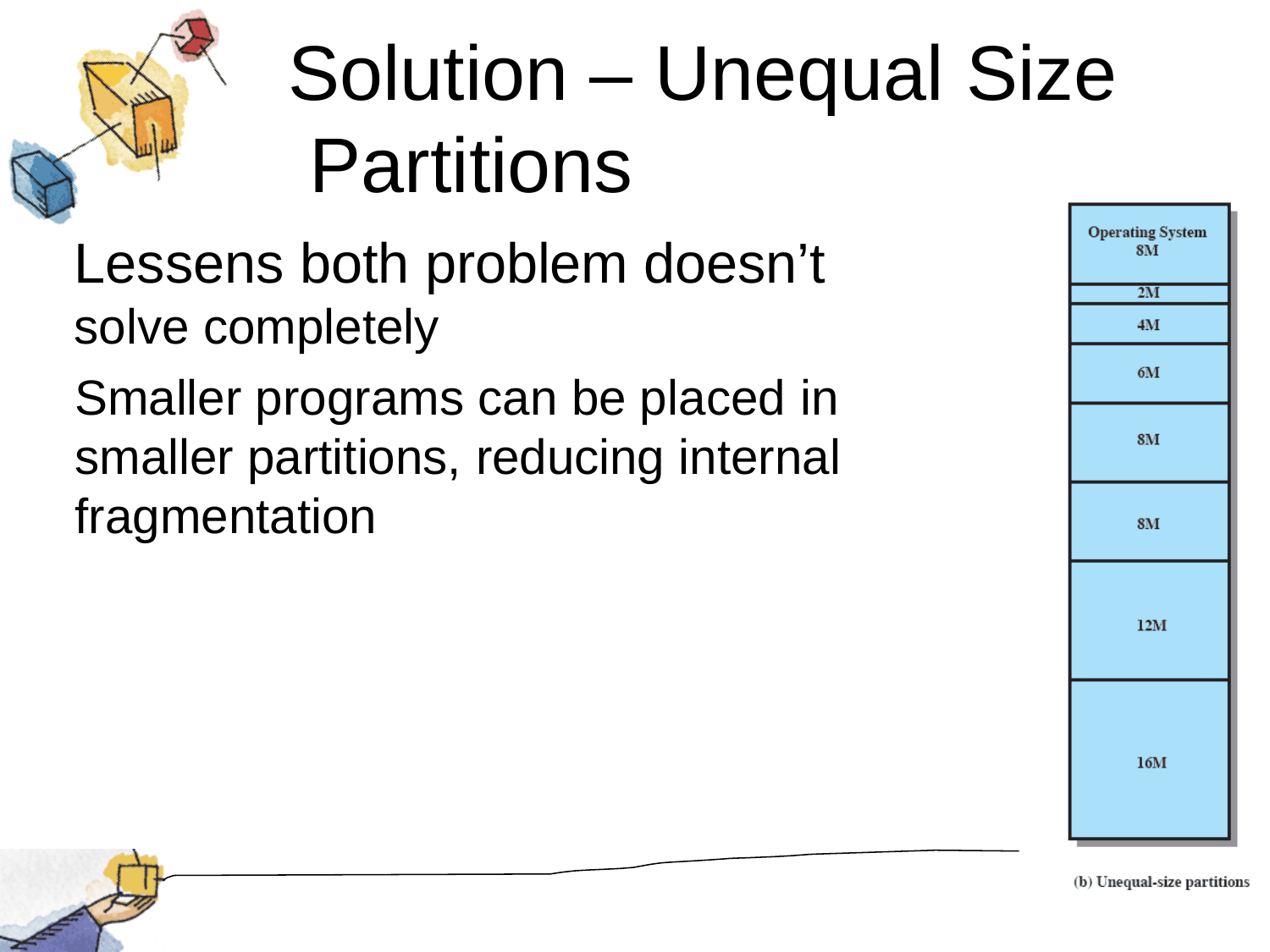

# Solution – Unequal Size  Partitions

Lessens both problem doesn’t solve completely
Smaller programs can be placed in  smaller partitions, reducing internal  fragmentation